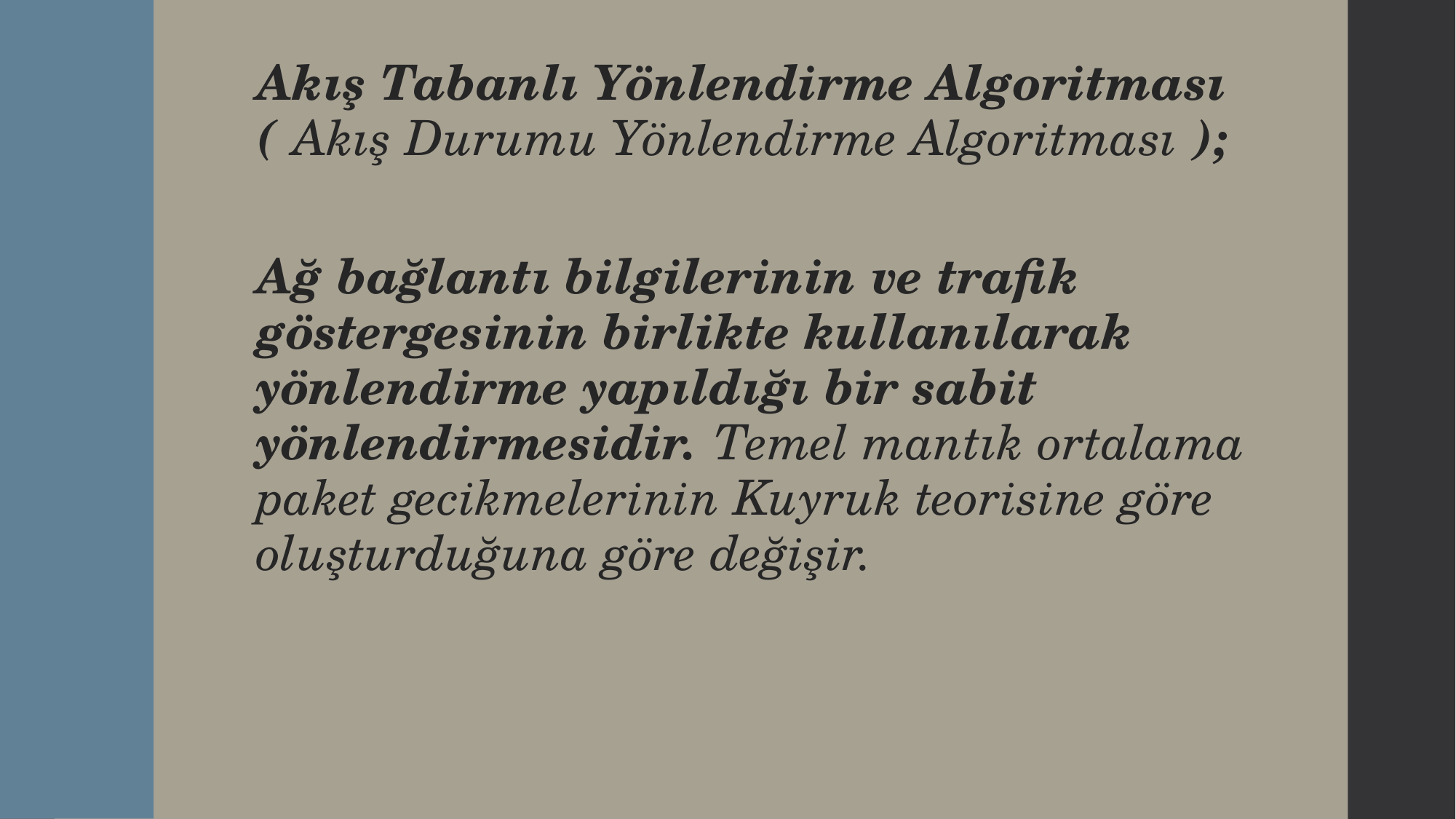

Akış Tabanlı Yönlendirme Algoritması ( Akış Durumu Yönlendirme Algoritması );
Ağ bağlantı bilgilerinin ve trafik göstergesinin birlikte kullanılarak yönlendirme yapıldığı bir sabit yönlendirmesidir. Temel mantık ortalama paket gecikmelerinin Kuyruk teorisine göre oluşturduğuna göre değişir.